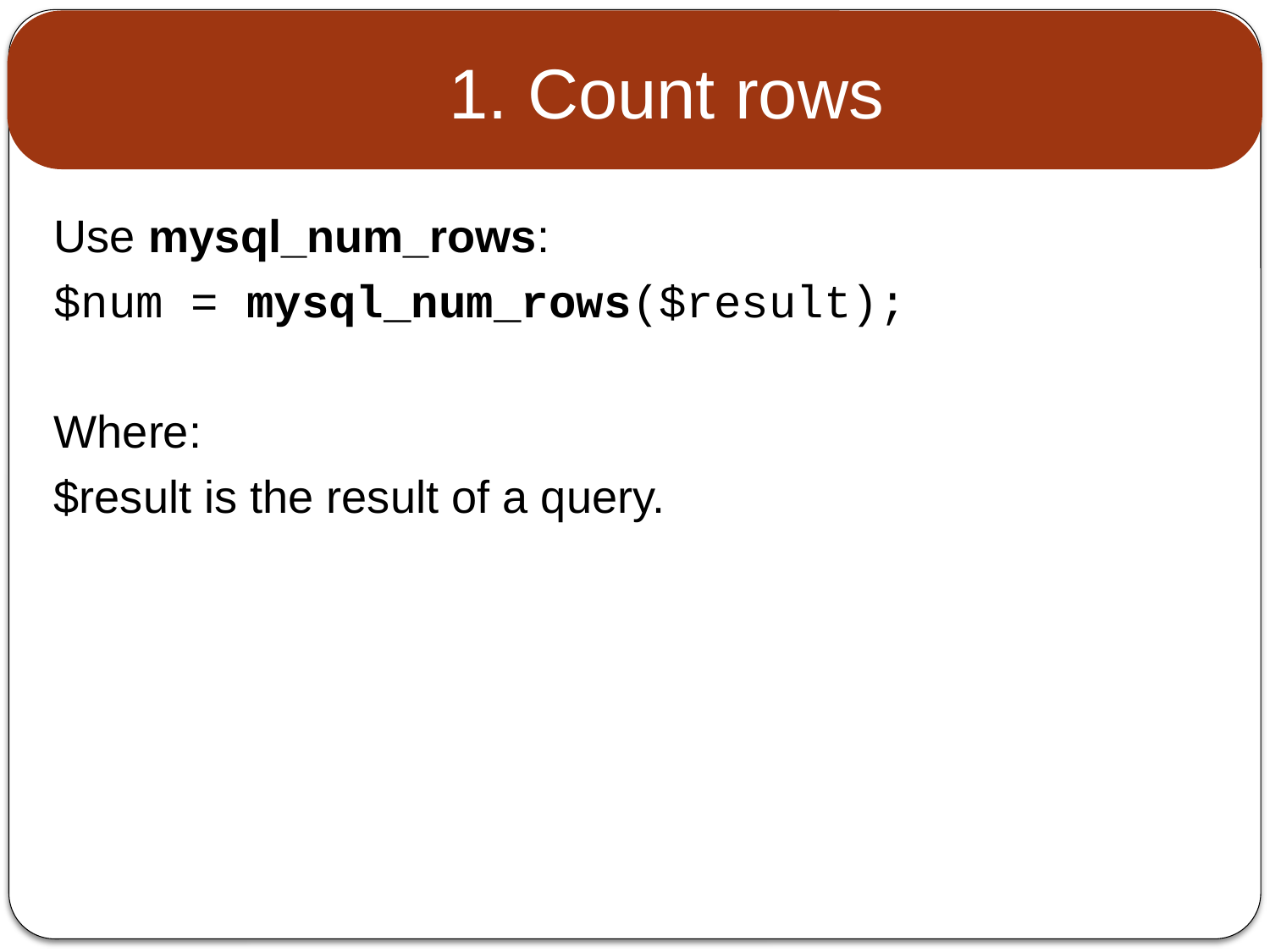

# 1. Count rows
Use mysql_num_rows:
$num = mysql_num_rows($result);

Where:
$result is the result of a query.